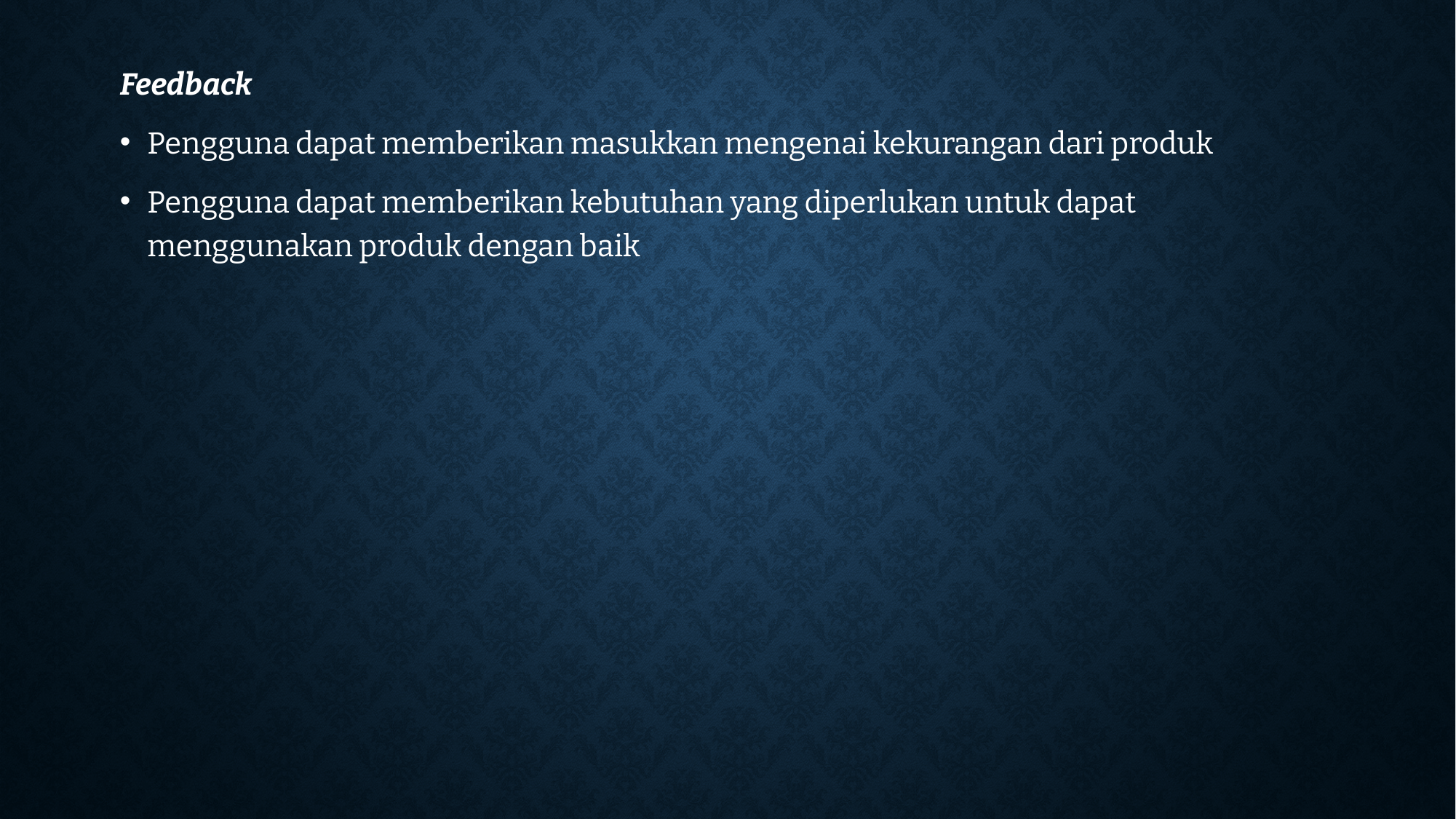

Feedback
Pengguna dapat memberikan masukkan mengenai kekurangan dari produk
Pengguna dapat memberikan kebutuhan yang diperlukan untuk dapat menggunakan produk dengan baik